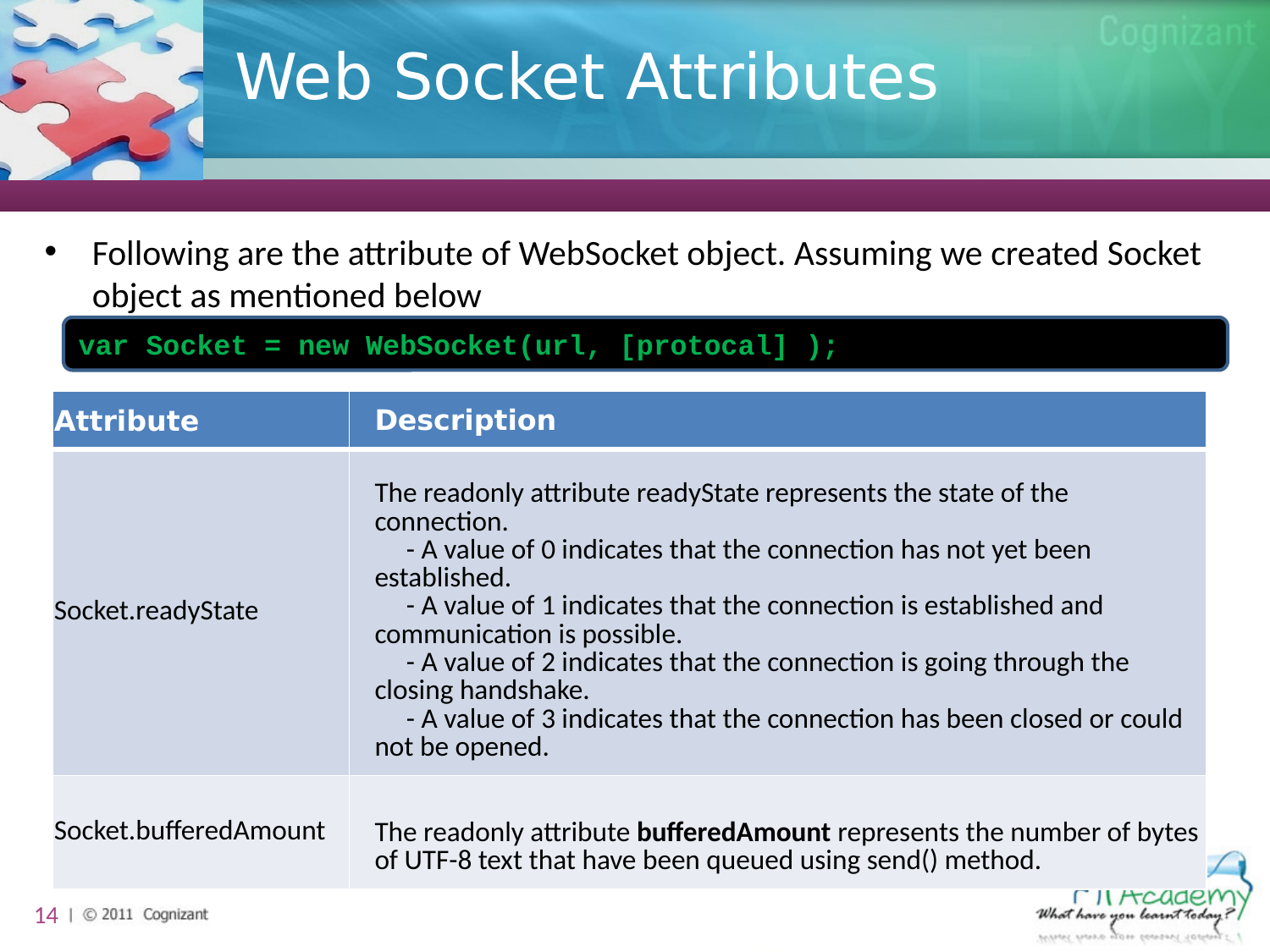

# Web Socket Attributes
Following are the attribute of WebSocket object. Assuming we created Socket object as mentioned below
var Socket = new WebSocket(url, [protocal] );
| Attribute | Description |
| --- | --- |
| Socket.readyState | The readonly attribute readyState represents the state of the connection. - A value of 0 indicates that the connection has not yet been established. - A value of 1 indicates that the connection is established and communication is possible. - A value of 2 indicates that the connection is going through the closing handshake. - A value of 3 indicates that the connection has been closed or could not be opened. |
| Socket.bufferedAmount | The readonly attribute bufferedAmount represents the number of bytes of UTF-8 text that have been queued using send() method. |
14